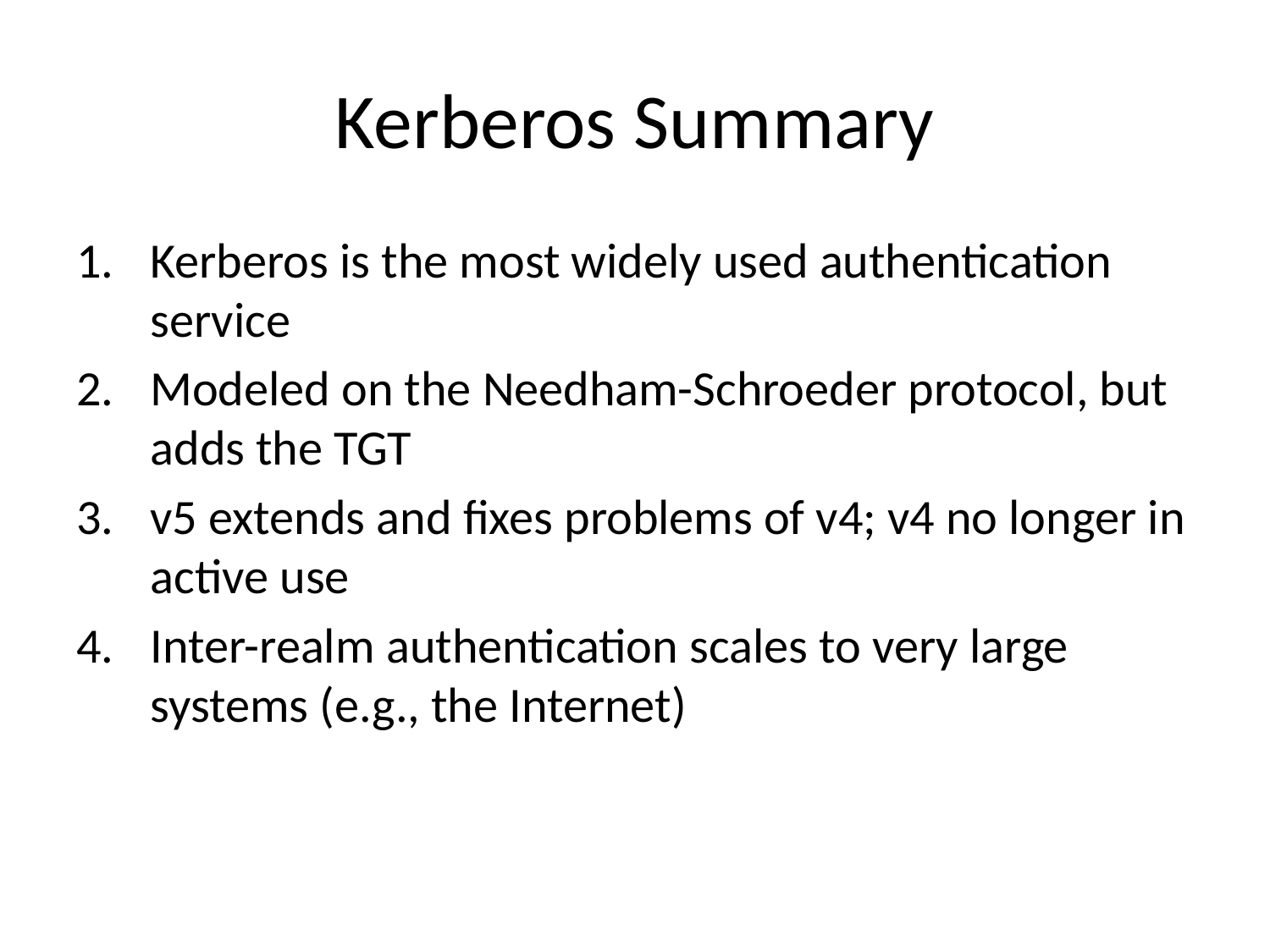

# Kerberos Summary
Kerberos is the most widely used authentication service
Modeled on the Needham-Schroeder protocol, but adds the TGT
v5 extends and fixes problems of v4; v4 no longer in active use
Inter-realm authentication scales to very large systems (e.g., the Internet)